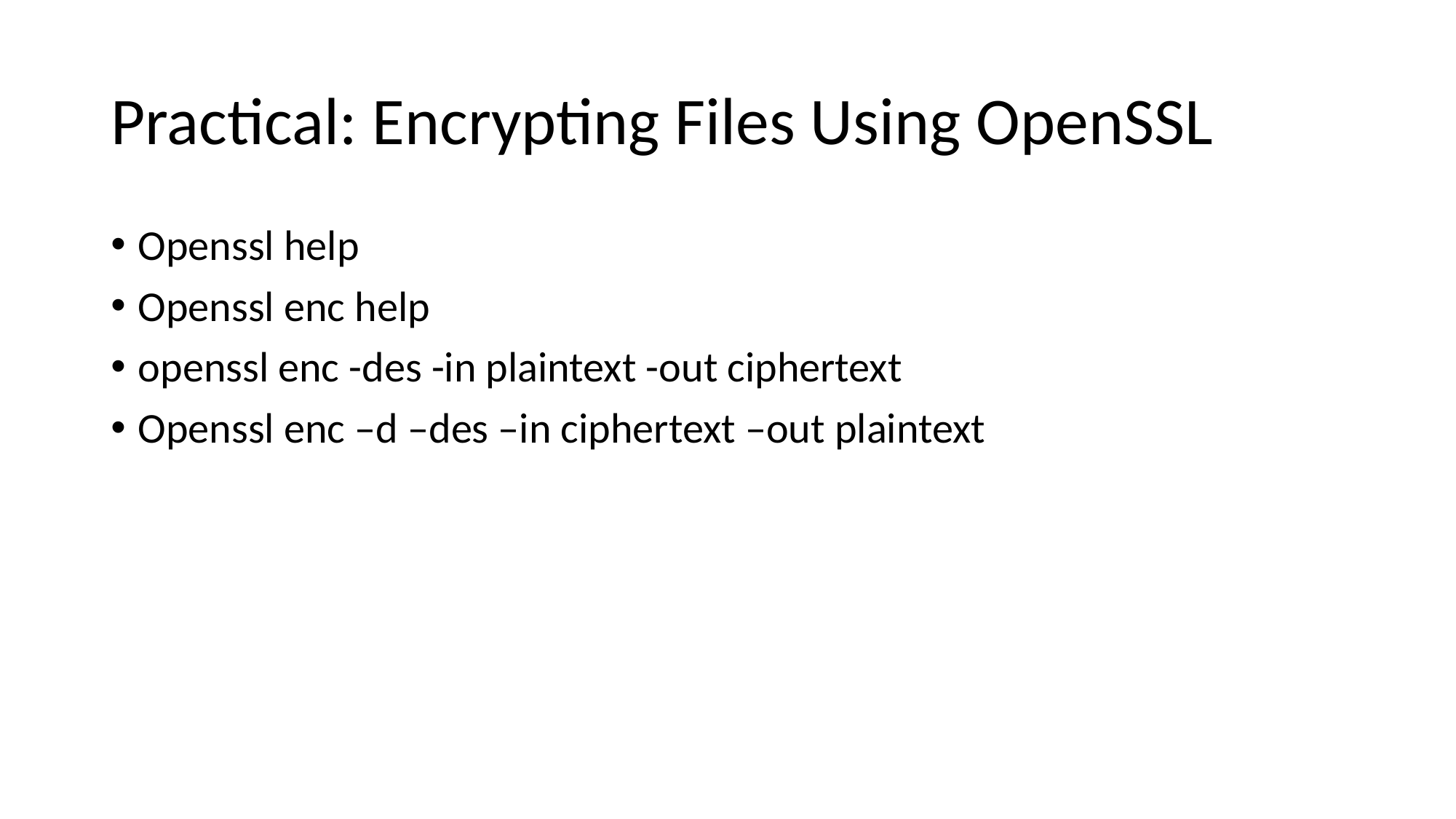

# Practical: Encrypting Files Using OpenSSL
Openssl help
Openssl enc help
openssl enc -des -in plaintext -out ciphertext
Openssl enc –d –des –in ciphertext –out plaintext